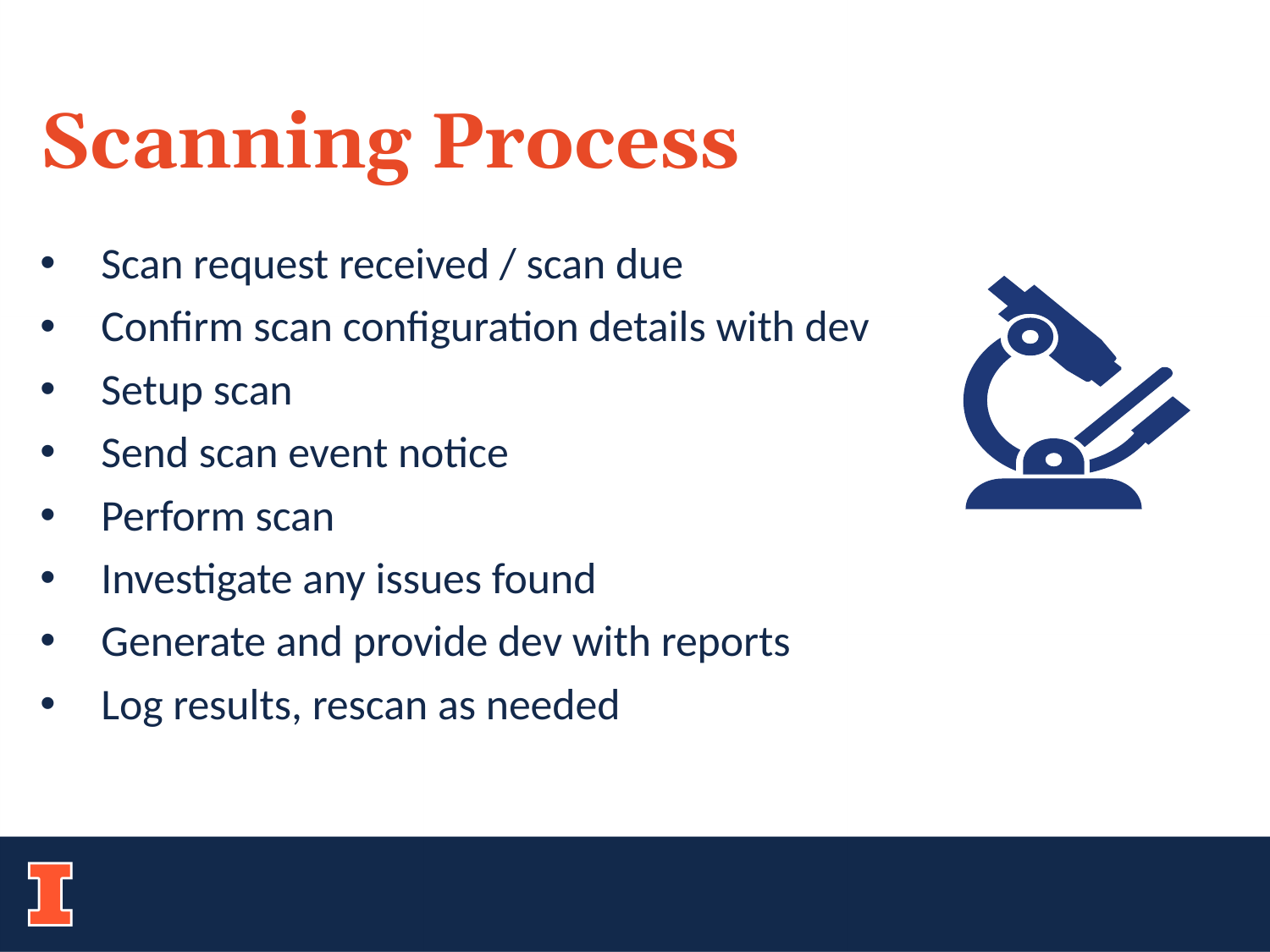

Scanning Process
Scan request received / scan due
Confirm scan configuration details with dev
Setup scan
Send scan event notice
Perform scan
Investigate any issues found
Generate and provide dev with reports
Log results, rescan as needed